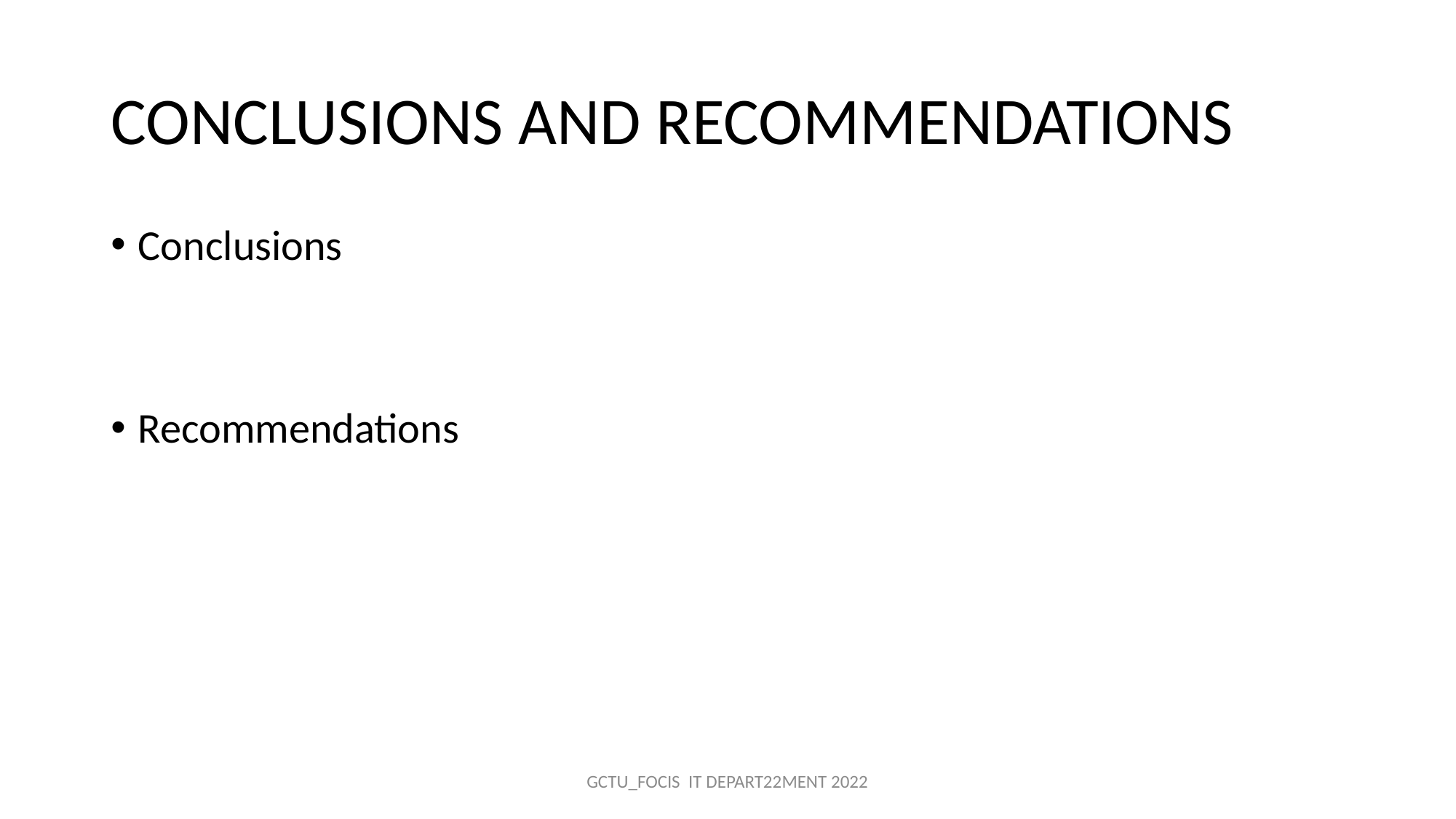

# CONCLUSIONS AND RECOMMENDATIONS
Conclusions

Recommendations
GCTU_FOCIS  IT DEPART22MENT 2022
11